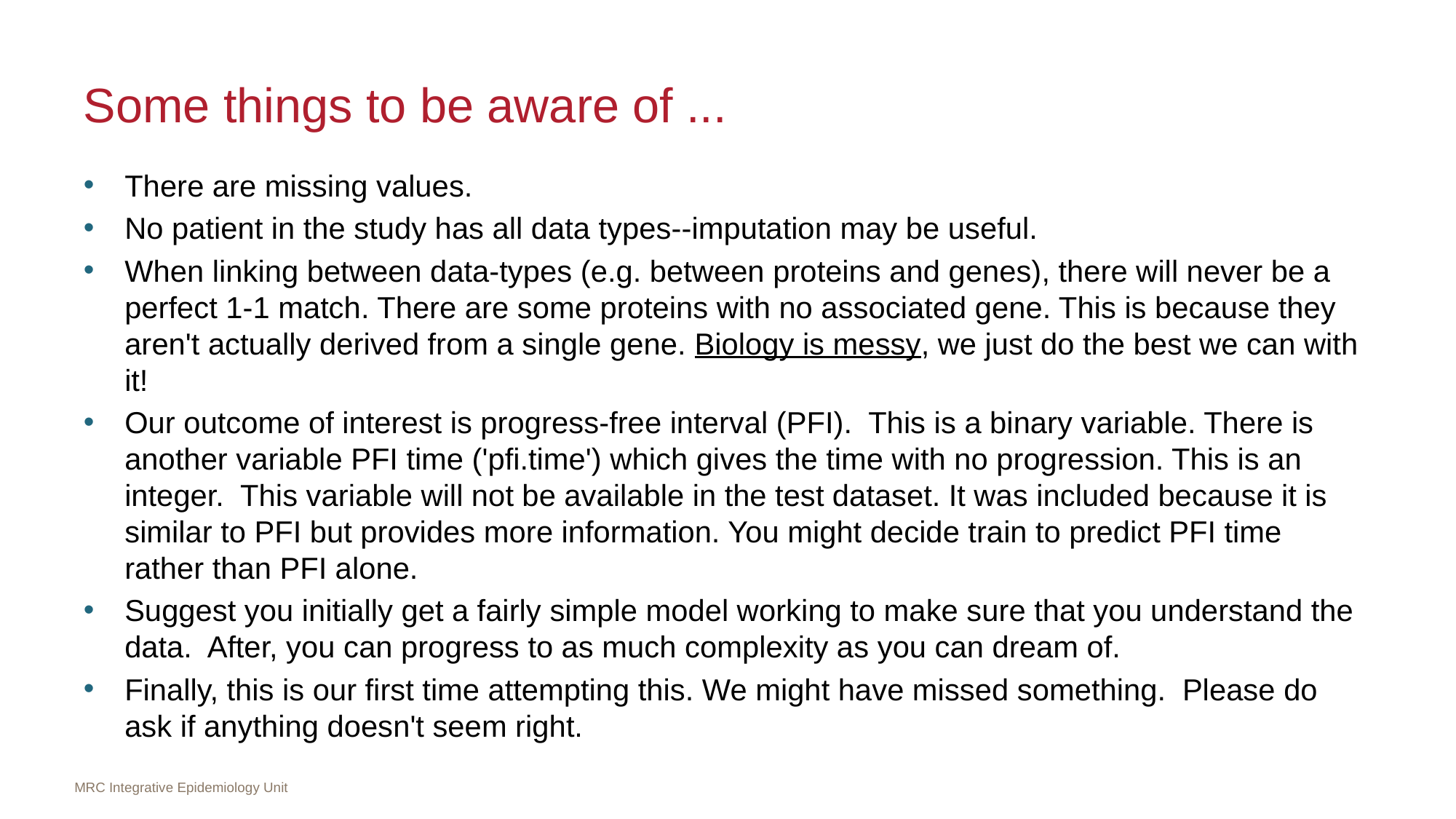

# Some things to be aware of ...
There are missing values.
No patient in the study has all data types--imputation may be useful.
When linking between data-types (e.g. between proteins and genes), there will never be a perfect 1-1 match. There are some proteins with no associated gene. This is because they aren't actually derived from a single gene. Biology is messy, we just do the best we can with it!
Our outcome of interest is progress-free interval (PFI).  This is a binary variable. There is another variable PFI time ('pfi.time') which gives the time with no progression. This is an integer.  This variable will not be available in the test dataset. It was included because it is similar to PFI but provides more information. You might decide train to predict PFI time rather than PFI alone.
Suggest you initially get a fairly simple model working to make sure that you understand the data.  After, you can progress to as much complexity as you can dream of.
Finally, this is our first time attempting this. We might have missed something.  Please do ask if anything doesn't seem right.